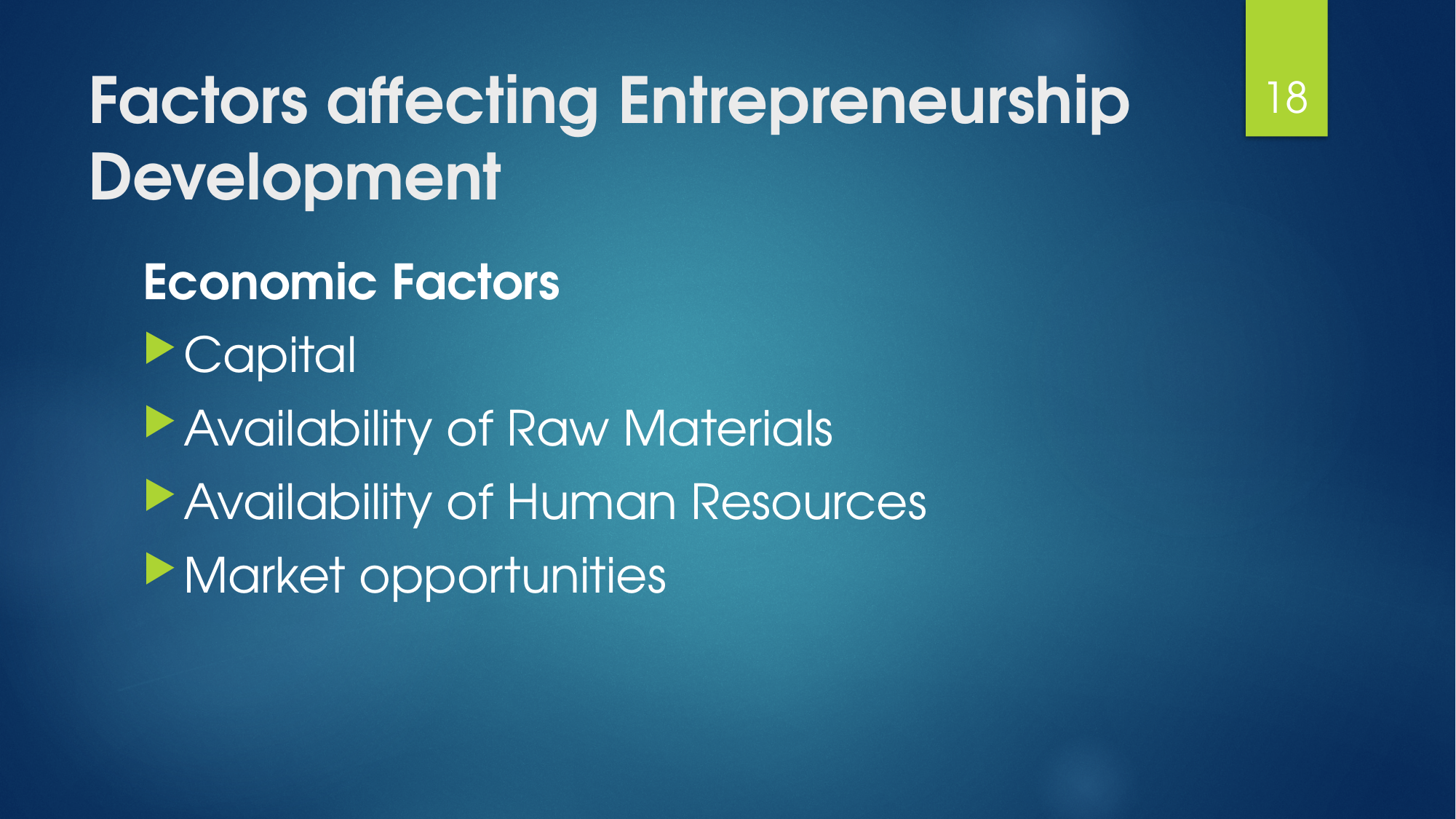

18
# Factors affecting Entrepreneurship Development
Economic Factors
Capital
Availability of Raw Materials
Availability of Human Resources
Market opportunities